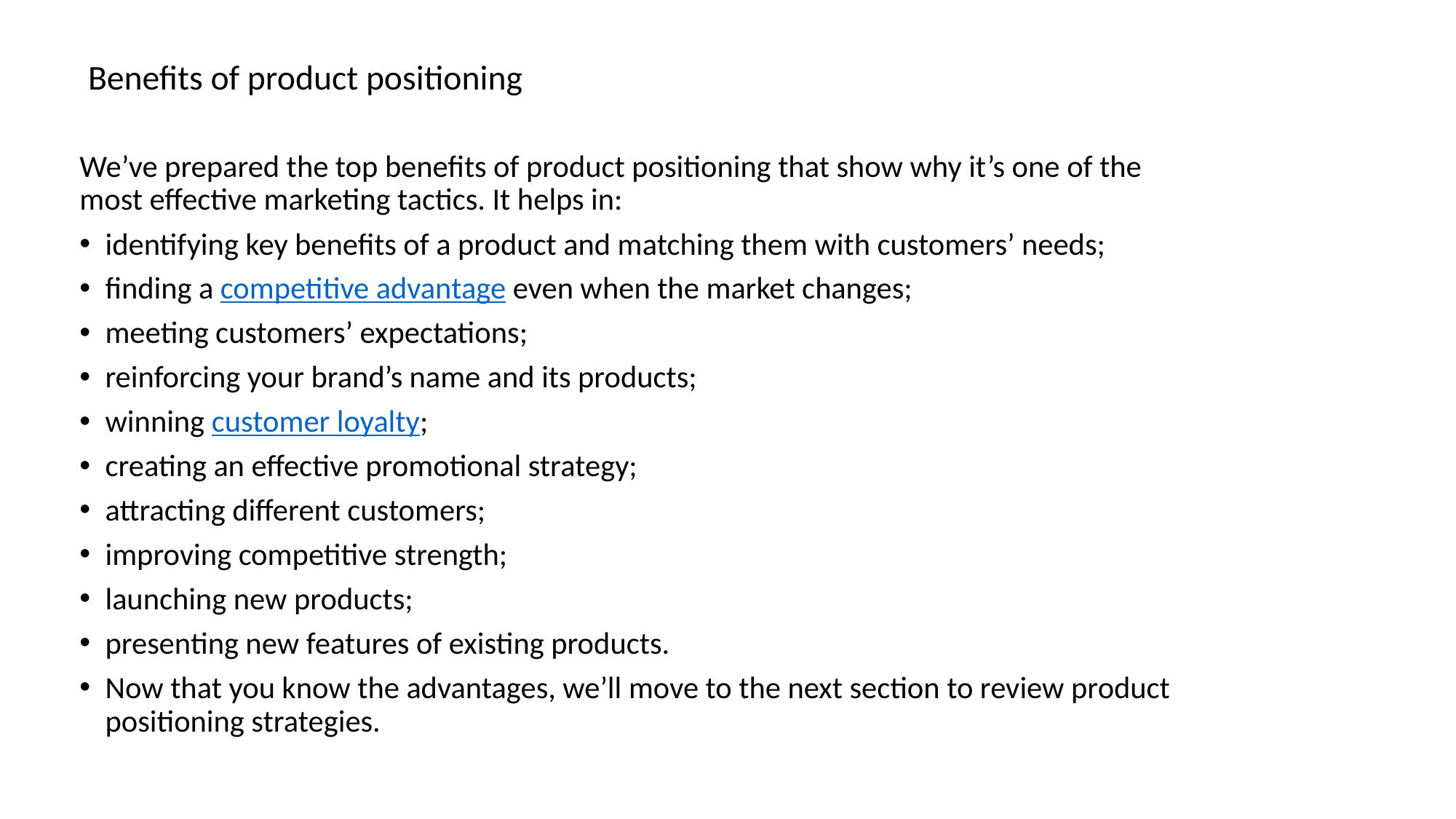

# Benefits of product positioning
We’ve prepared the top benefits of product positioning that show why it’s one of the most effective marketing tactics. It helps in:
identifying key benefits of a product and matching them with customers’ needs;
finding a competitive advantage even when the market changes;
meeting customers’ expectations;
reinforcing your brand’s name and its products;
winning customer loyalty;
creating an effective promotional strategy;
attracting different customers;
improving competitive strength;
launching new products;
presenting new features of existing products.
Now that you know the advantages, we’ll move to the next section to review product positioning strategies.